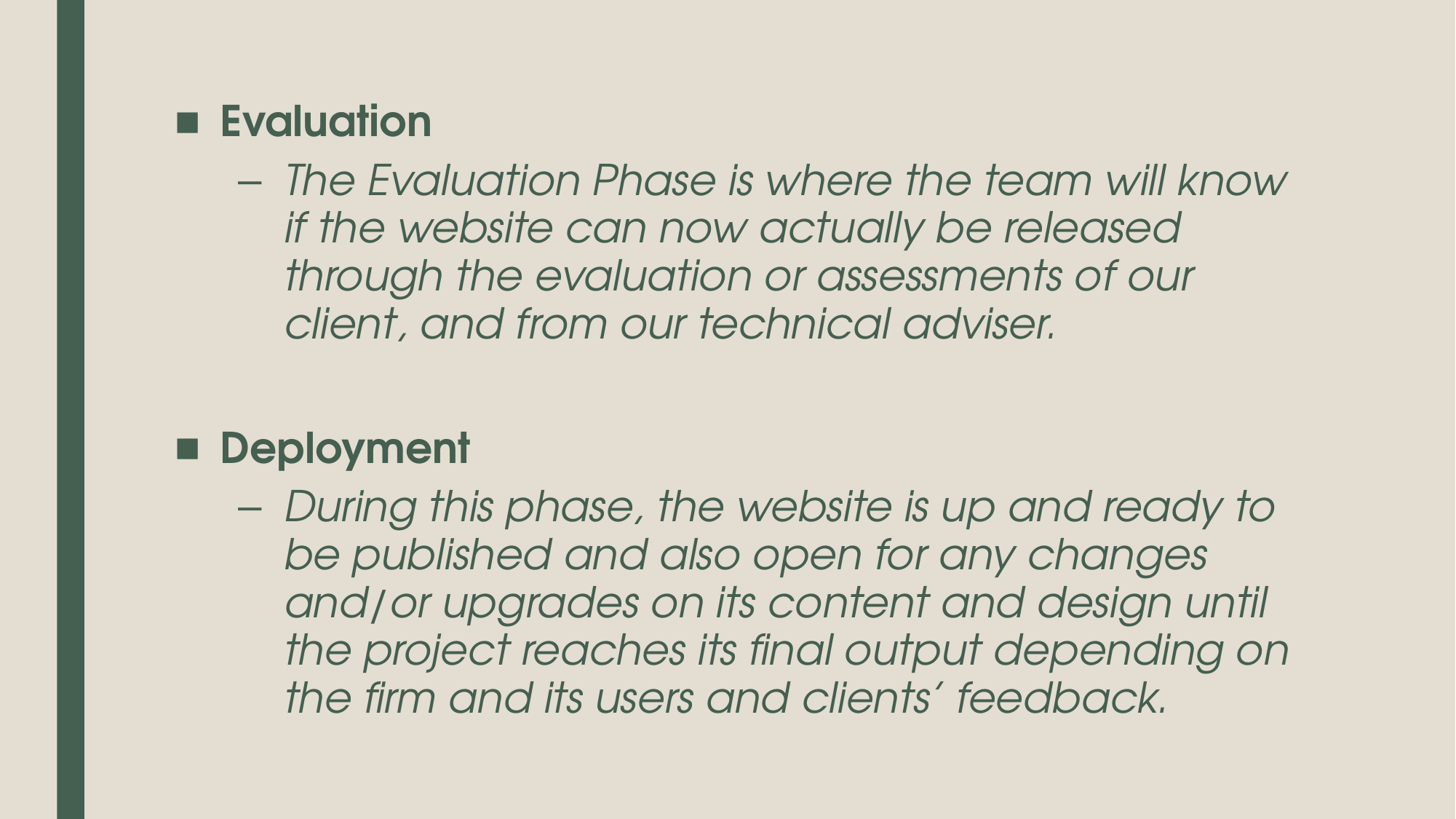

Evaluation
The Evaluation Phase is where the team will know if the website can now actually be released through the evaluation or assessments of our client, and from our technical adviser.

Deployment
During this phase, the website is up and ready to be published and also open for any changes and/or upgrades on its content and design until the project reaches its final output depending on the firm and its users and clients’ feedback.